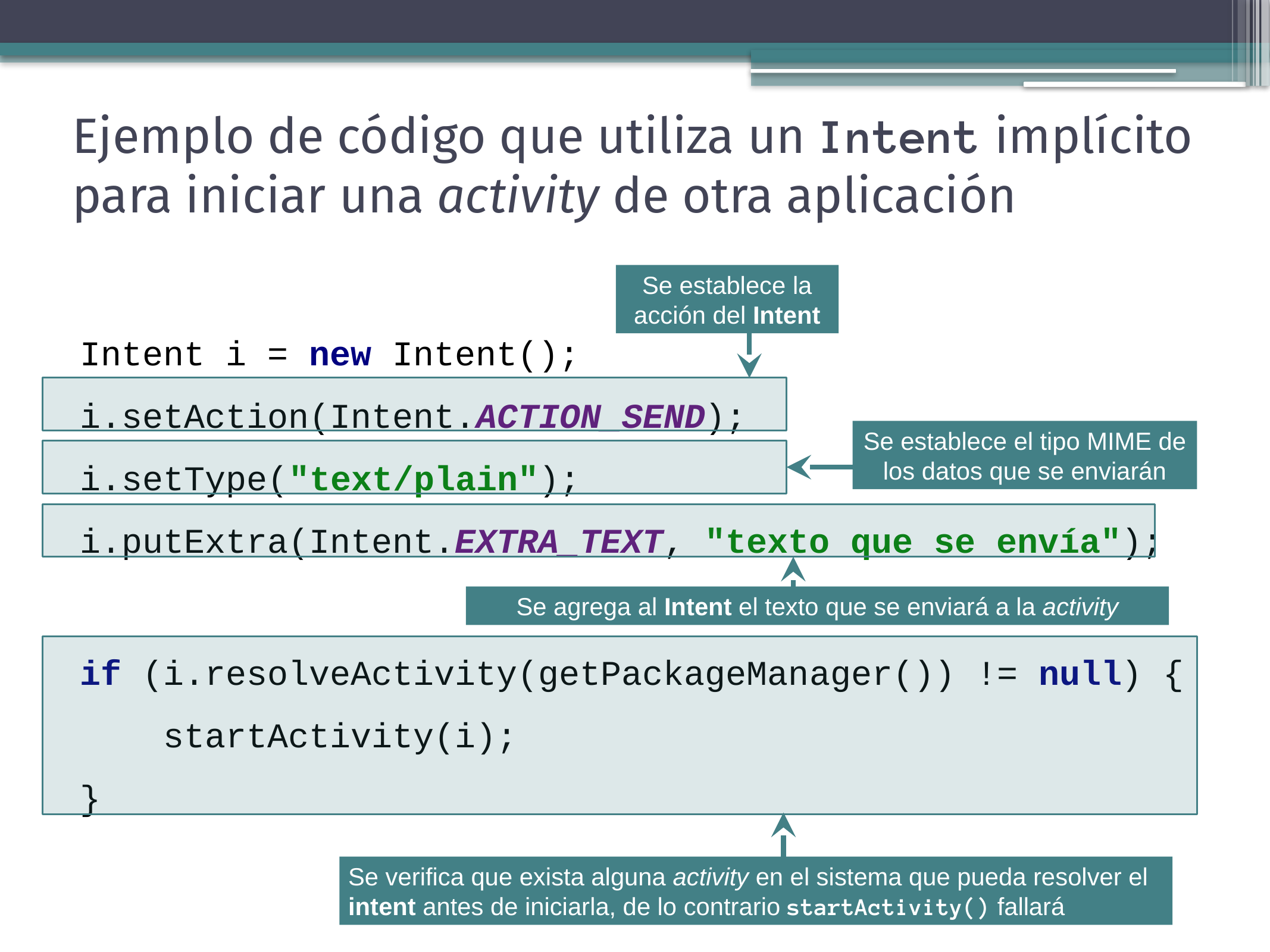

# Ejemplo de código que utiliza un Intent implícito para iniciar una activity de otra aplicación
Se establece la acción del Intent

Intent i = new Intent();
i.setAction(Intent.ACTION_SEND);
i.setType("text/plain");
i.putExtra(Intent.EXTRA_TEXT, "texto que se envía");
if (i.resolveActivity(getPackageManager()) != null) {
    startActivity(i);
}
Se establece el tipo MIME de los datos que se enviarán

Se agrega al Intent el texto que se enviará a la activity

Se verifica que exista alguna activity en el sistema que pueda resolver el intent antes de iniciarla, de lo contrario startActivity() fallará
32